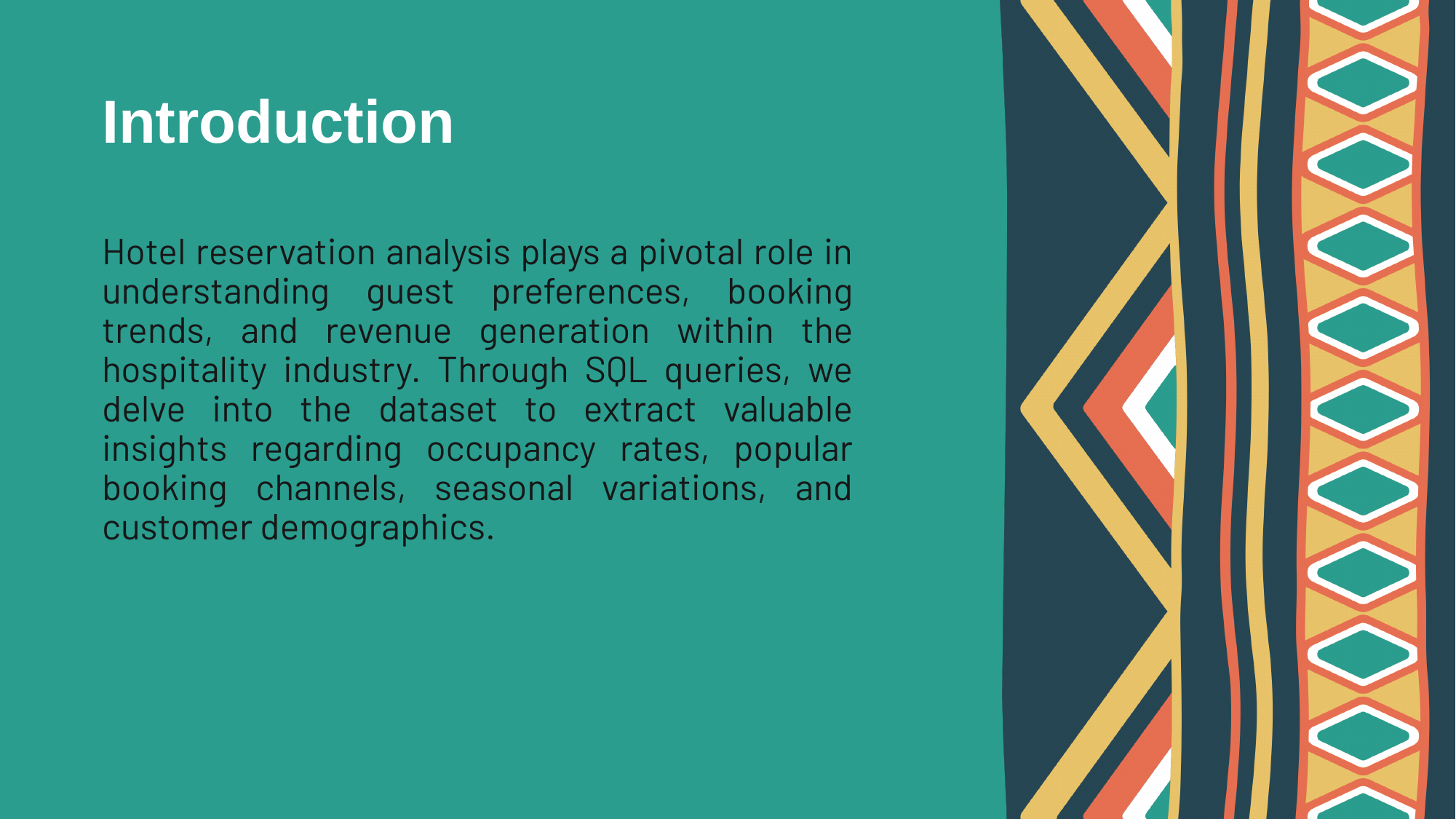

# Introduction
Hotel reservation analysis plays a pivotal role in understanding guest preferences, booking trends, and revenue generation within the hospitality industry. Through SQL queries, we delve into the dataset to extract valuable insights regarding occupancy rates, popular booking channels, seasonal variations, and customer demographics.